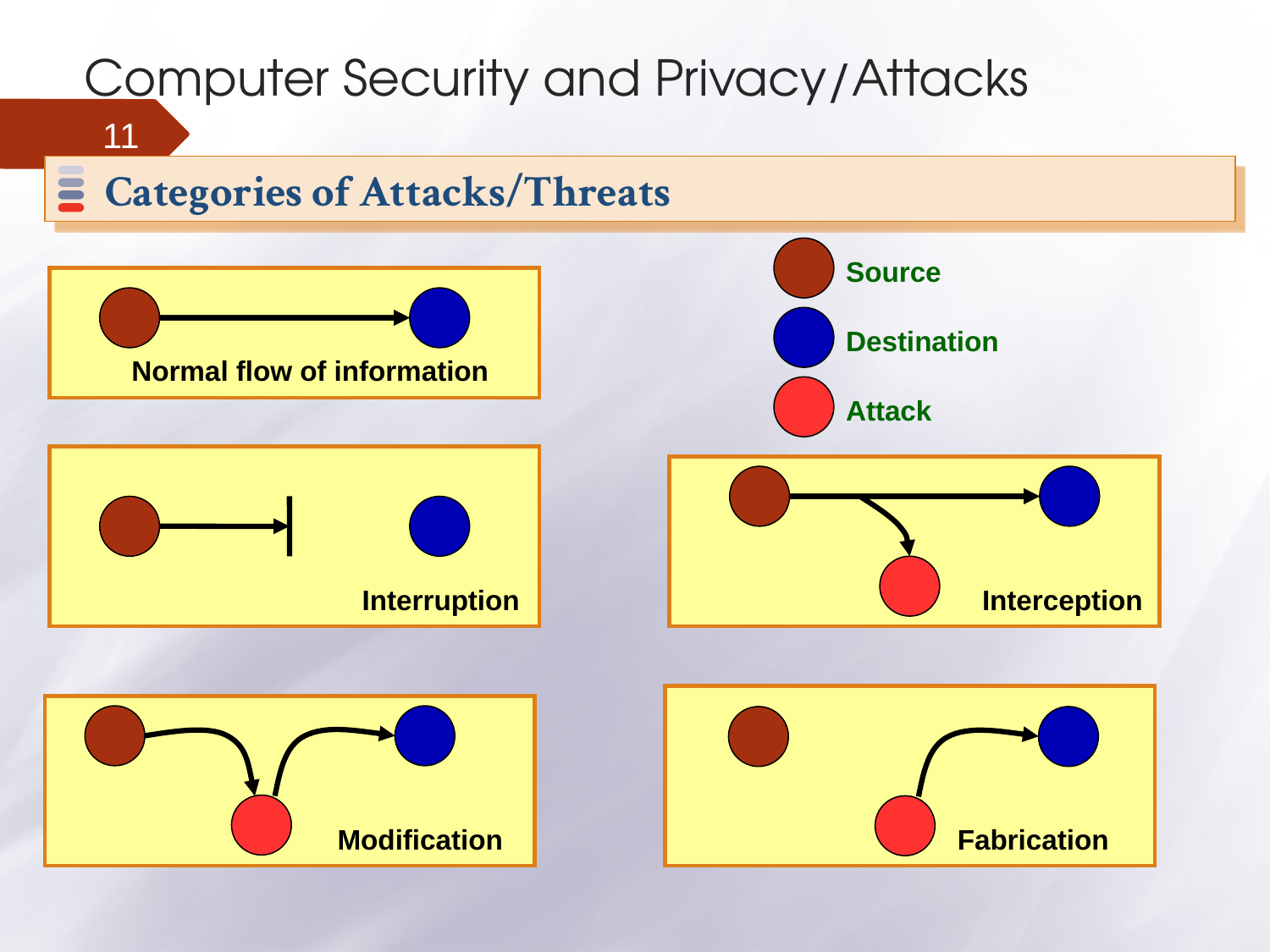

# Computer Security and Privacy/Attacks
11
Categories of Attacks/Threats

Source

Normal flow of information

Destination

Attack

Interruption

Interception

Fabrication

Modification